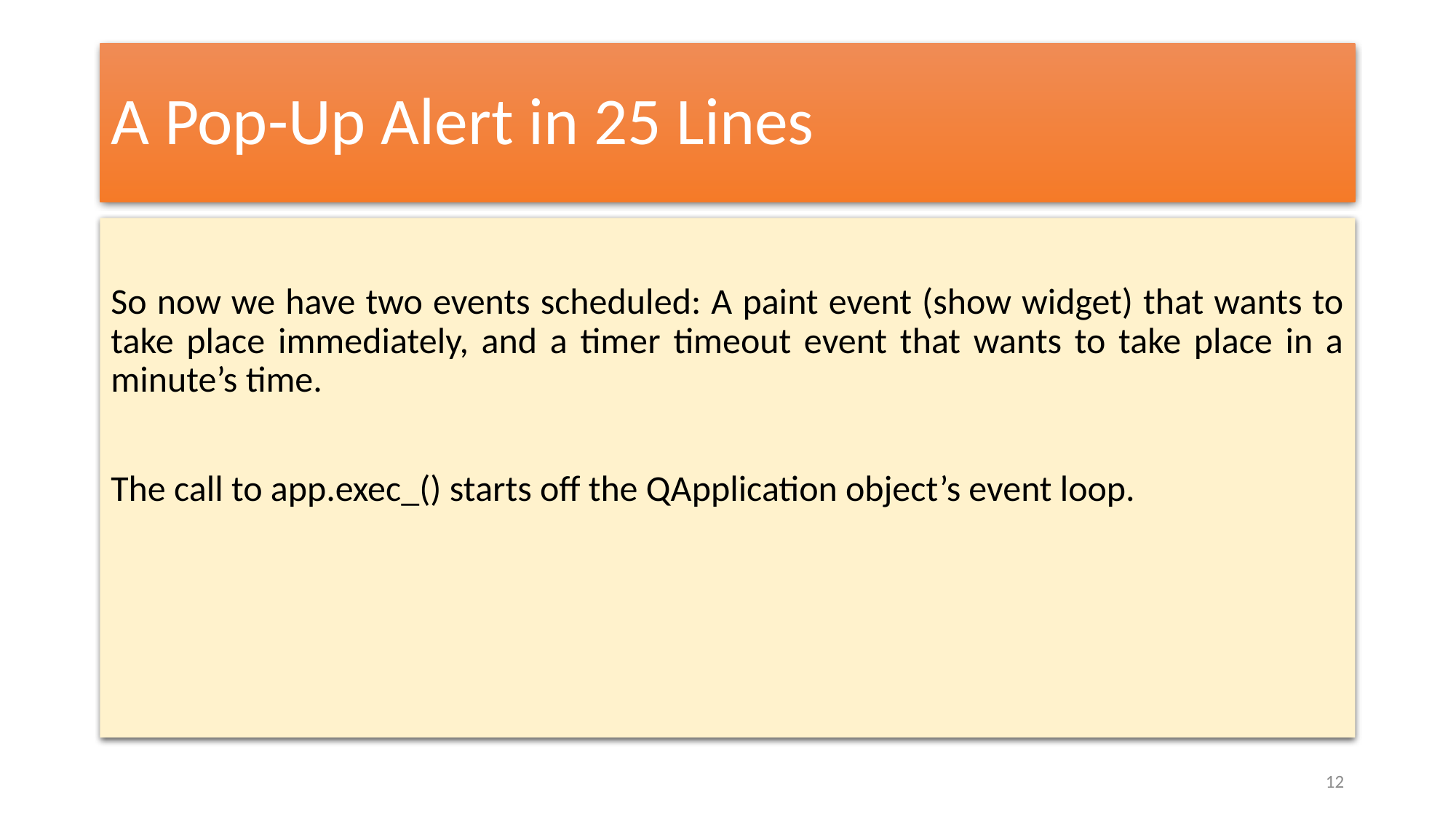

# A Pop-Up Alert in 25 Lines

So now we have two events scheduled: A paint event (show widget) that wants to take place immediately, and a timer timeout event that wants to take place in a minute’s time.

The call to app.exec_() starts off the QApplication object’s event loop.
12